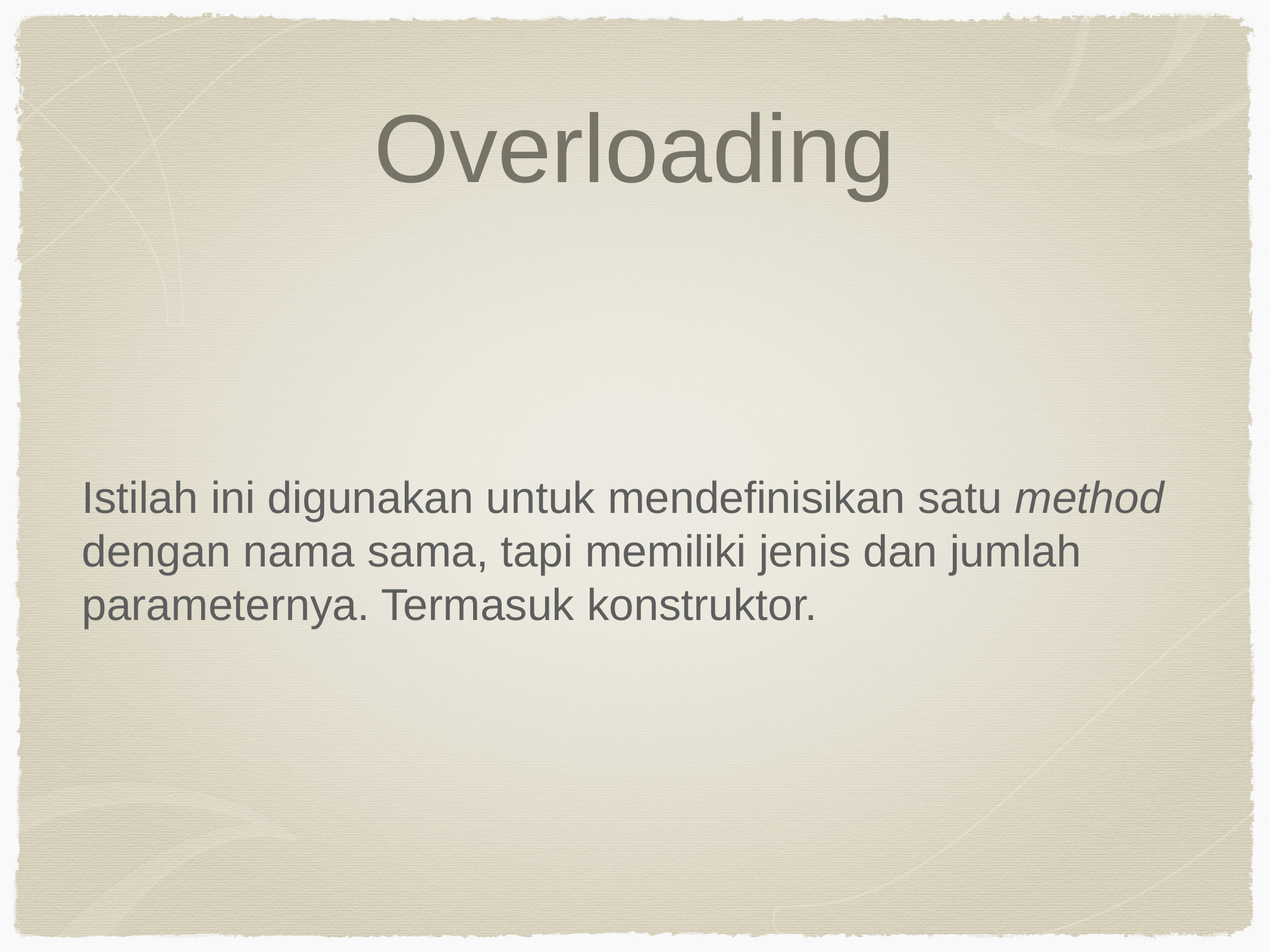

# Overloading
Istilah ini digunakan untuk mendefinisikan satu method dengan nama sama, tapi memiliki jenis dan jumlah parameternya. Termasuk konstruktor.